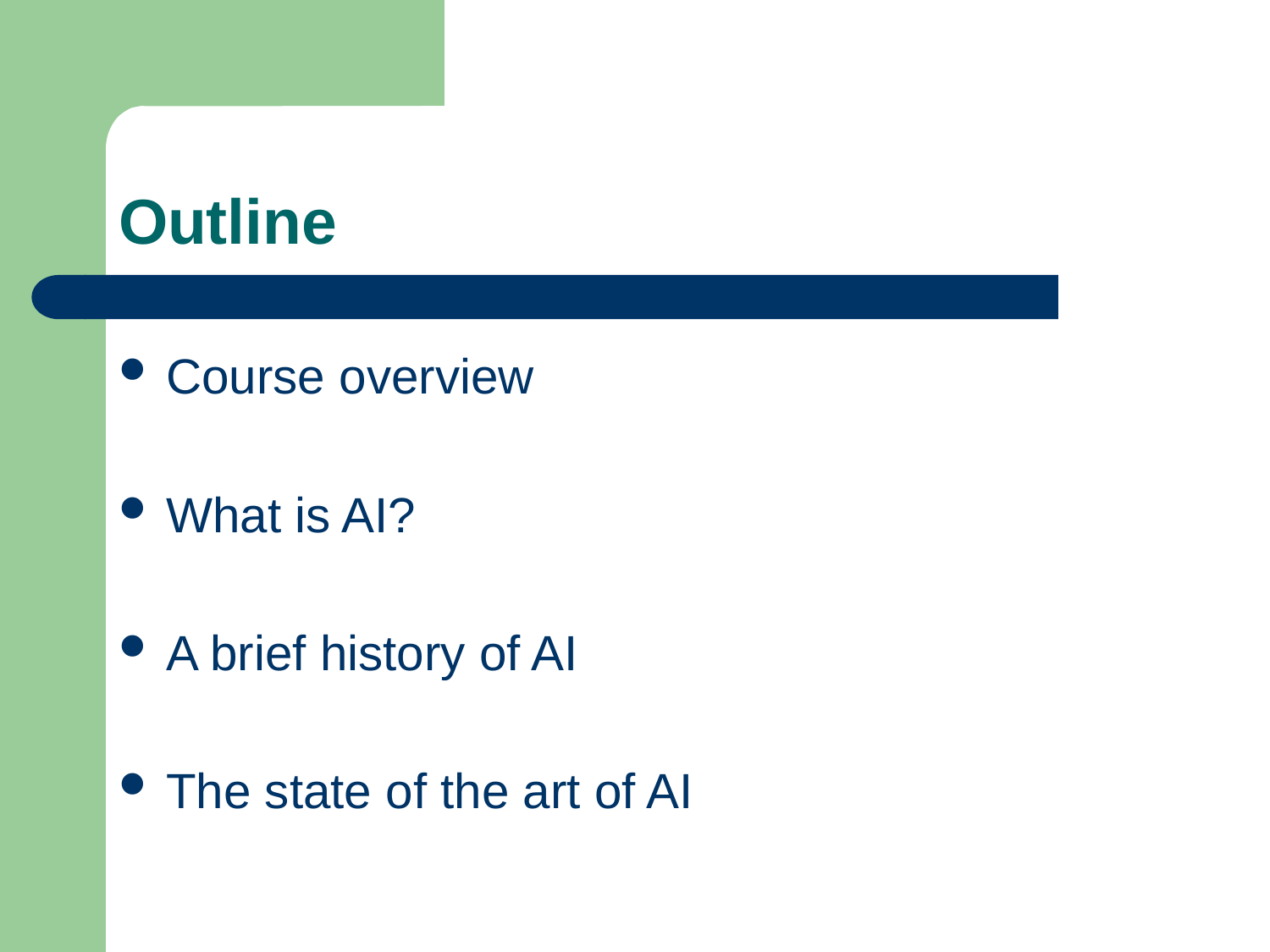

# Outline
Course overview

What is AI?

A brief history of AI

The state of the art of AI